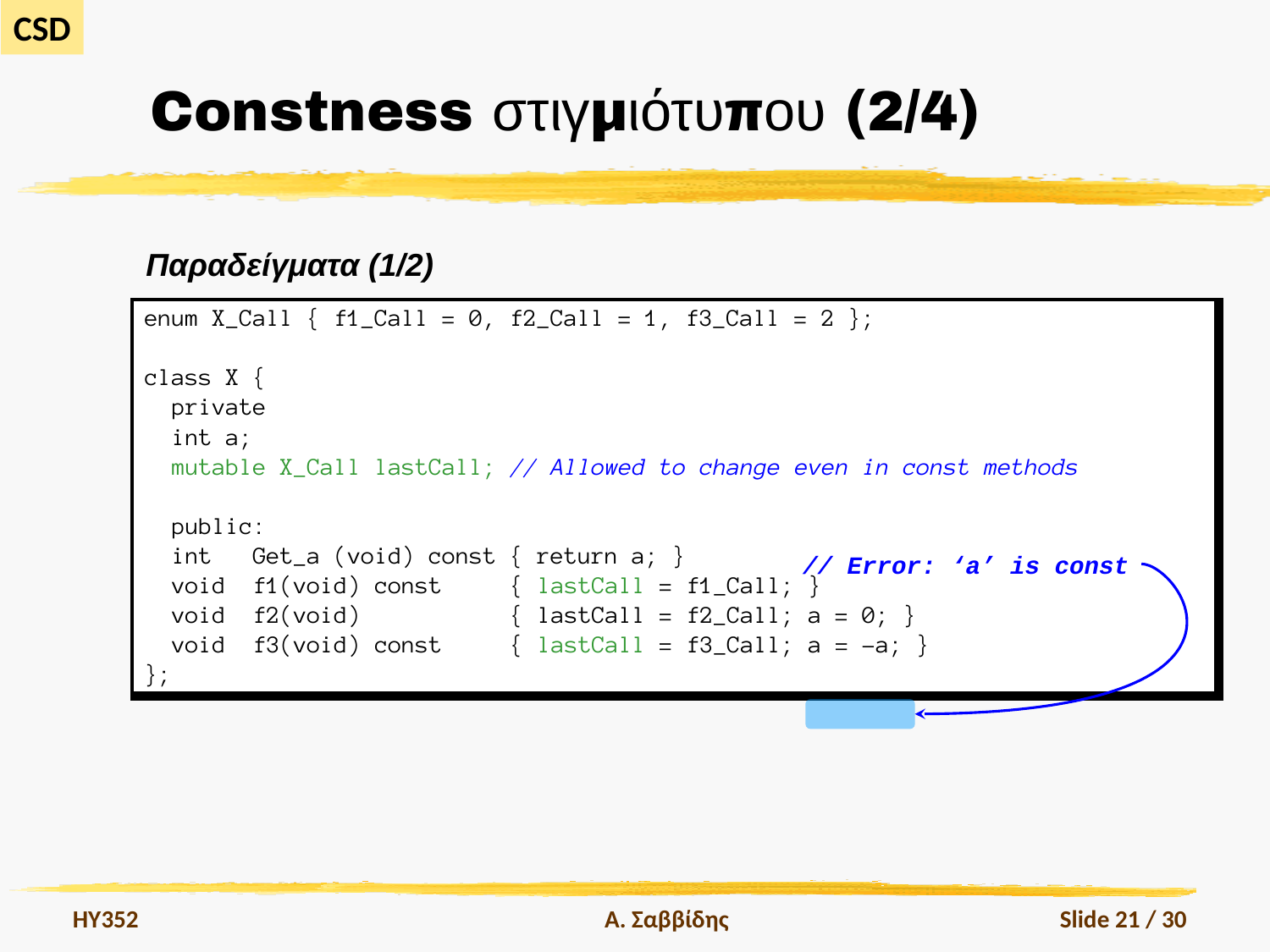

# Constness στιγμιότυπου (2/4)
Παραδείγματα (1/2)
| enum X\_Call { f1\_Call = 0, f2\_Call = 1, f3\_Call = 2 }; class X { private int a; mutable X\_Call lastCall; // Allowed to change even in const methods public: int Get\_a (void) const { return a; } void f1(void) const { lastCall = f1\_Call; } void f2(void) { lastCall = f2\_Call; a = 0; } void f3(void) const { lastCall = f3\_Call; a = -a; } }; |
| --- |
// Error: ‘a’ is const

HY352
Α. Σαββίδης
Slide 21 / 30